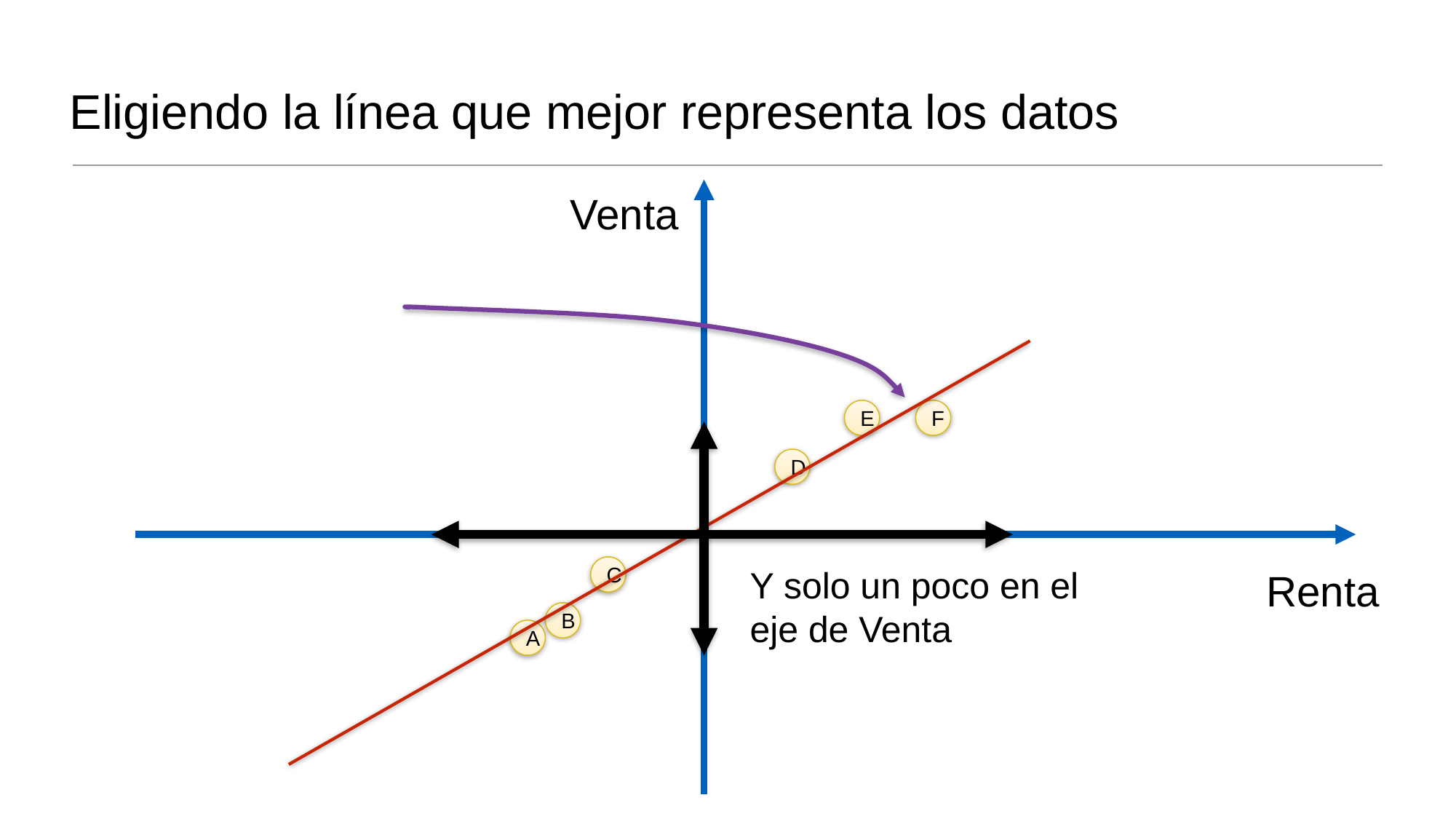

# Eligiendo la línea que mejor representa los datos
Venta
Renta

E
F
D
C
Y solo un poco en el eje de Venta
B
A